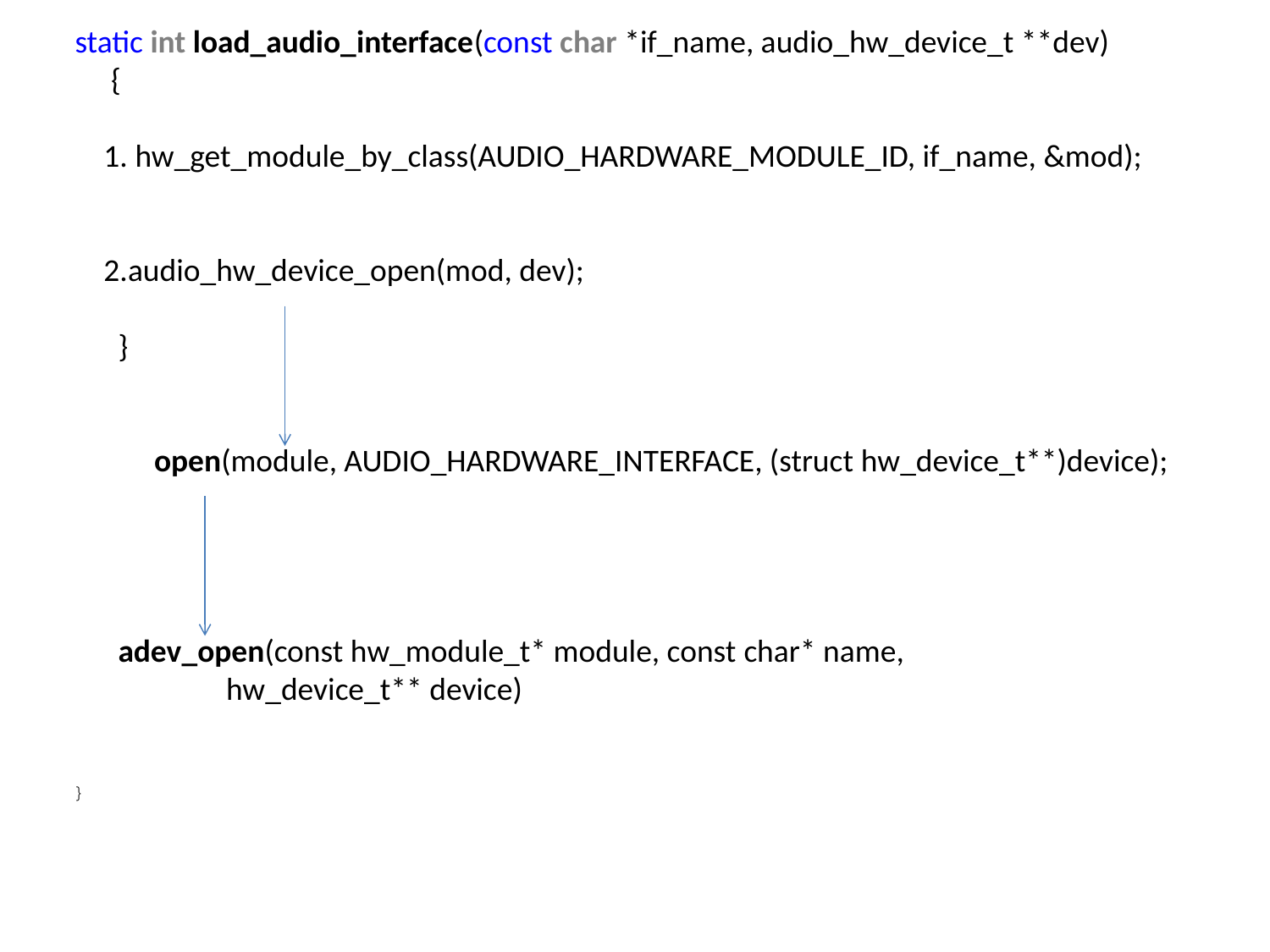

static int load_audio_interface(const char *if_name, audio_hw_device_t **dev)
     {

    1. hw_get_module_by_class(AUDIO_HARDWARE_MODULE_ID, if_name, &mod);

    2.audio_hw_device_open(mod, dev);

      }

           open(module, AUDIO_HARDWARE_INTERFACE, (struct hw_device_t**)device);

      adev_open(const hw_module_t* module, const char* name,
                     hw_device_t** device)

}